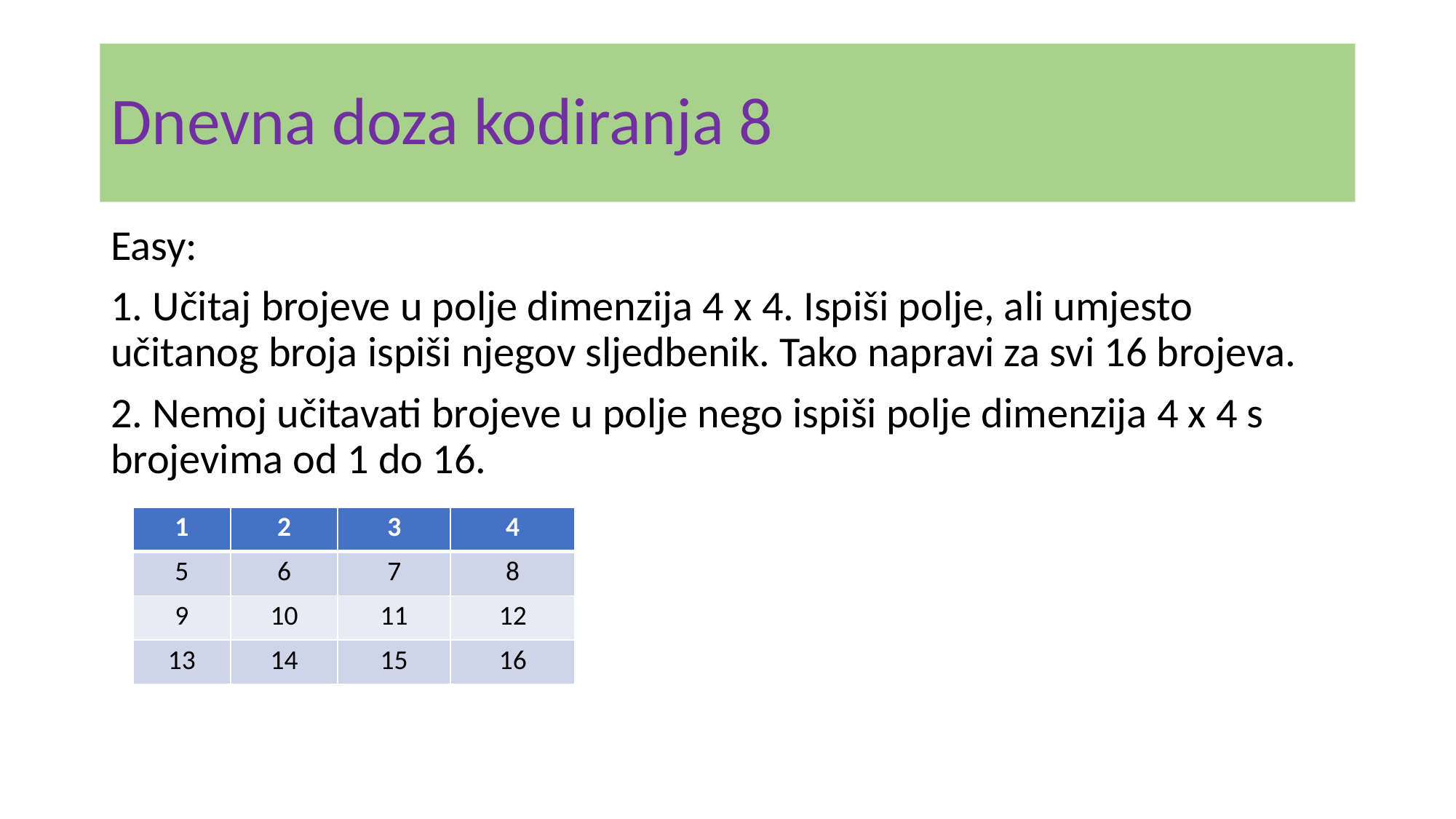

# Dnevna doza kodiranja 8
Easy:
1. Učitaj brojeve u polje dimenzija 4 x 4. Ispiši polje, ali umjesto učitanog broja ispiši njegov sljedbenik. Tako napravi za svi 16 brojeva.
2. Nemoj učitavati brojeve u polje nego ispiši polje dimenzija 4 x 4 s brojevima od 1 do 16.

| 1 | 2 | 3 | 4 |
| --- | --- | --- | --- |
| 5 | 6 | 7 | 8 |
| 9 | 10 | 11 | 12 |
| 13 | 14 | 15 | 16 |